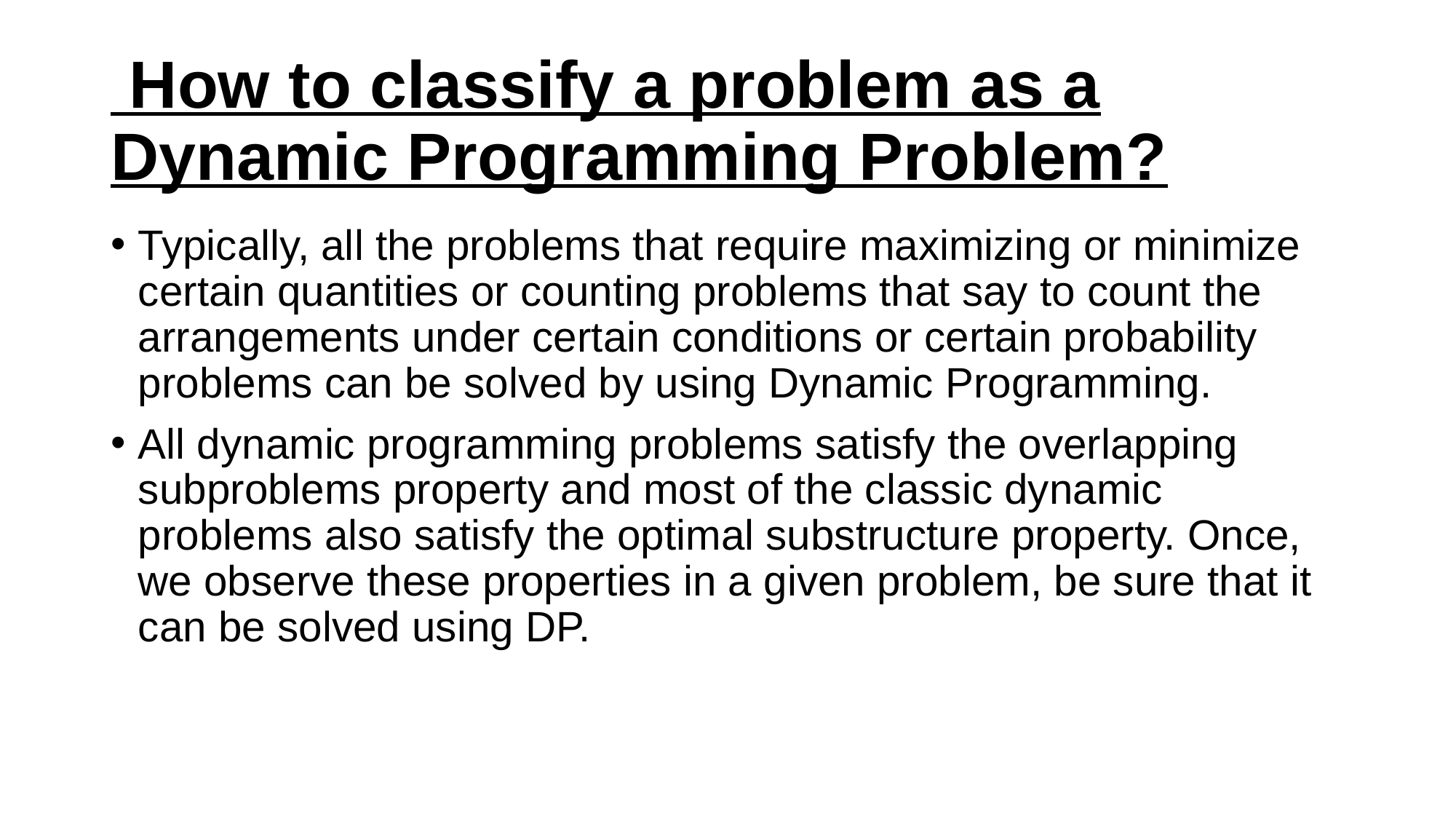

# How to classify a problem as a Dynamic Programming Problem?
Typically, all the problems that require maximizing or minimize certain quantities or counting problems that say to count the arrangements under certain conditions or certain probability problems can be solved by using Dynamic Programming.
All dynamic programming problems satisfy the overlapping subproblems property and most of the classic dynamic problems also satisfy the optimal substructure property. Once, we observe these properties in a given problem, be sure that it can be solved using DP.